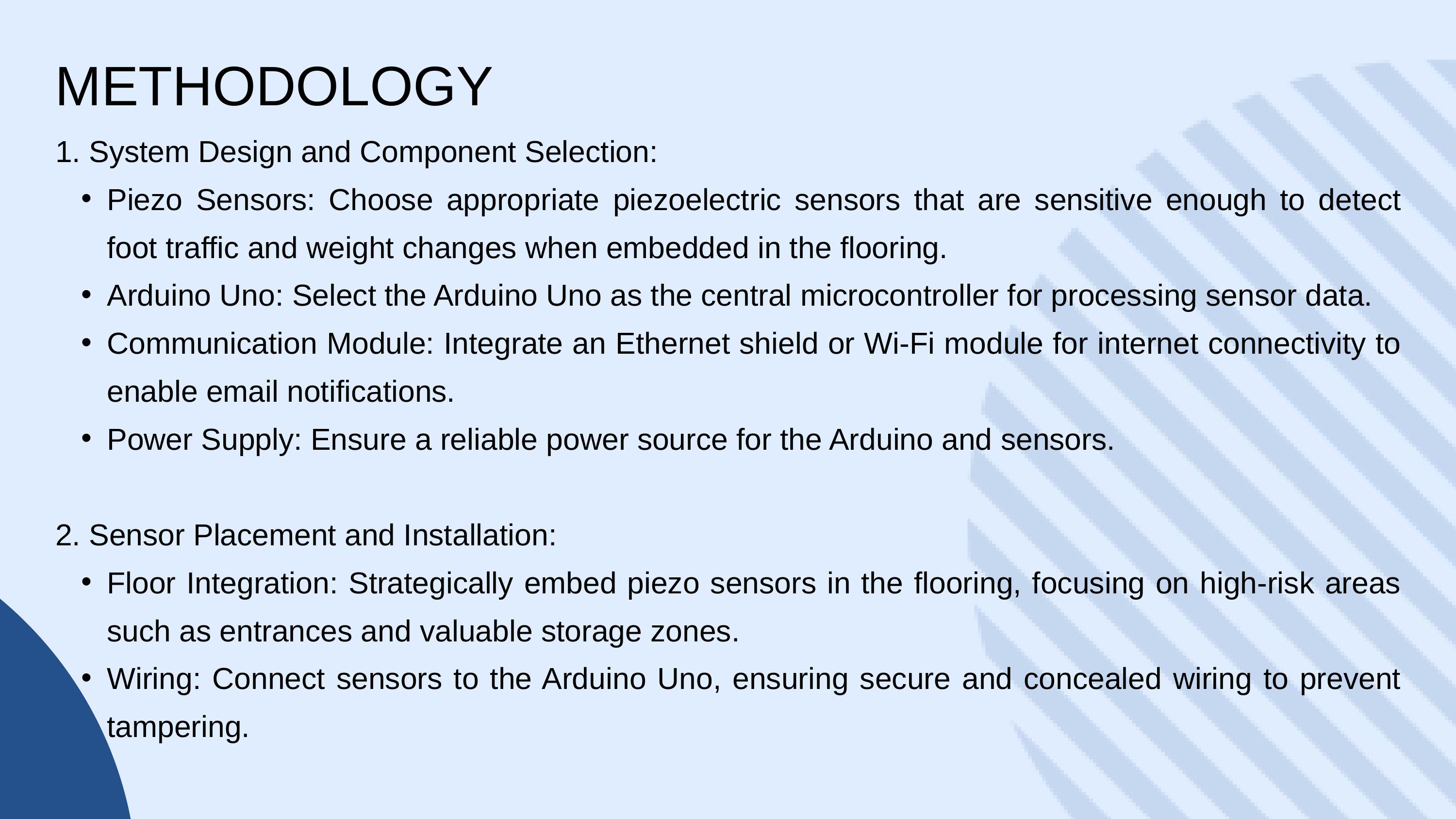

METHODOLOGY

1. System Design and Component Selection:
Piezo Sensors: Choose appropriate piezoelectric sensors that are sensitive enough to detect foot traffic and weight changes when embedded in the flooring.
Arduino Uno: Select the Arduino Uno as the central microcontroller for processing sensor data.
Communication Module: Integrate an Ethernet shield or Wi-Fi module for internet connectivity to enable email notifications.
Power Supply: Ensure a reliable power source for the Arduino and sensors.

2. Sensor Placement and Installation:
Floor Integration: Strategically embed piezo sensors in the flooring, focusing on high-risk areas such as entrances and valuable storage zones.
Wiring: Connect sensors to the Arduino Uno, ensuring secure and concealed wiring to prevent tampering.